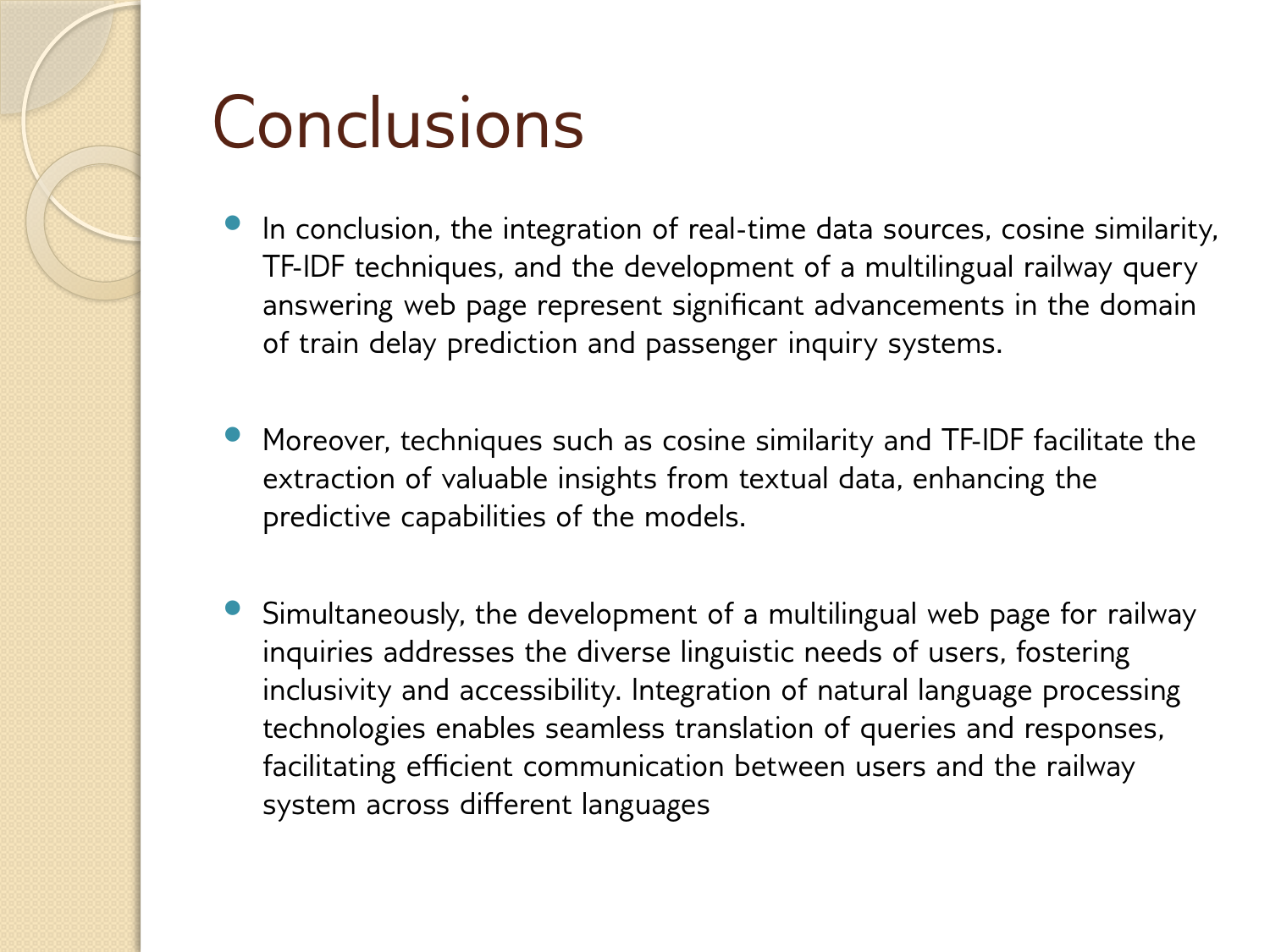

# Conclusions
In conclusion, the integration of real-time data sources, cosine similarity, TF-IDF techniques, and the development of a multilingual railway query answering web page represent significant advancements in the domain of train delay prediction and passenger inquiry systems.

Moreover, techniques such as cosine similarity and TF-IDF facilitate the extraction of valuable insights from textual data, enhancing the predictive capabilities of the models.

Simultaneously, the development of a multilingual web page for railway inquiries addresses the diverse linguistic needs of users, fostering inclusivity and accessibility. Integration of natural language processing technologies enables seamless translation of queries and responses, facilitating efficient communication between users and the railway system across different languages